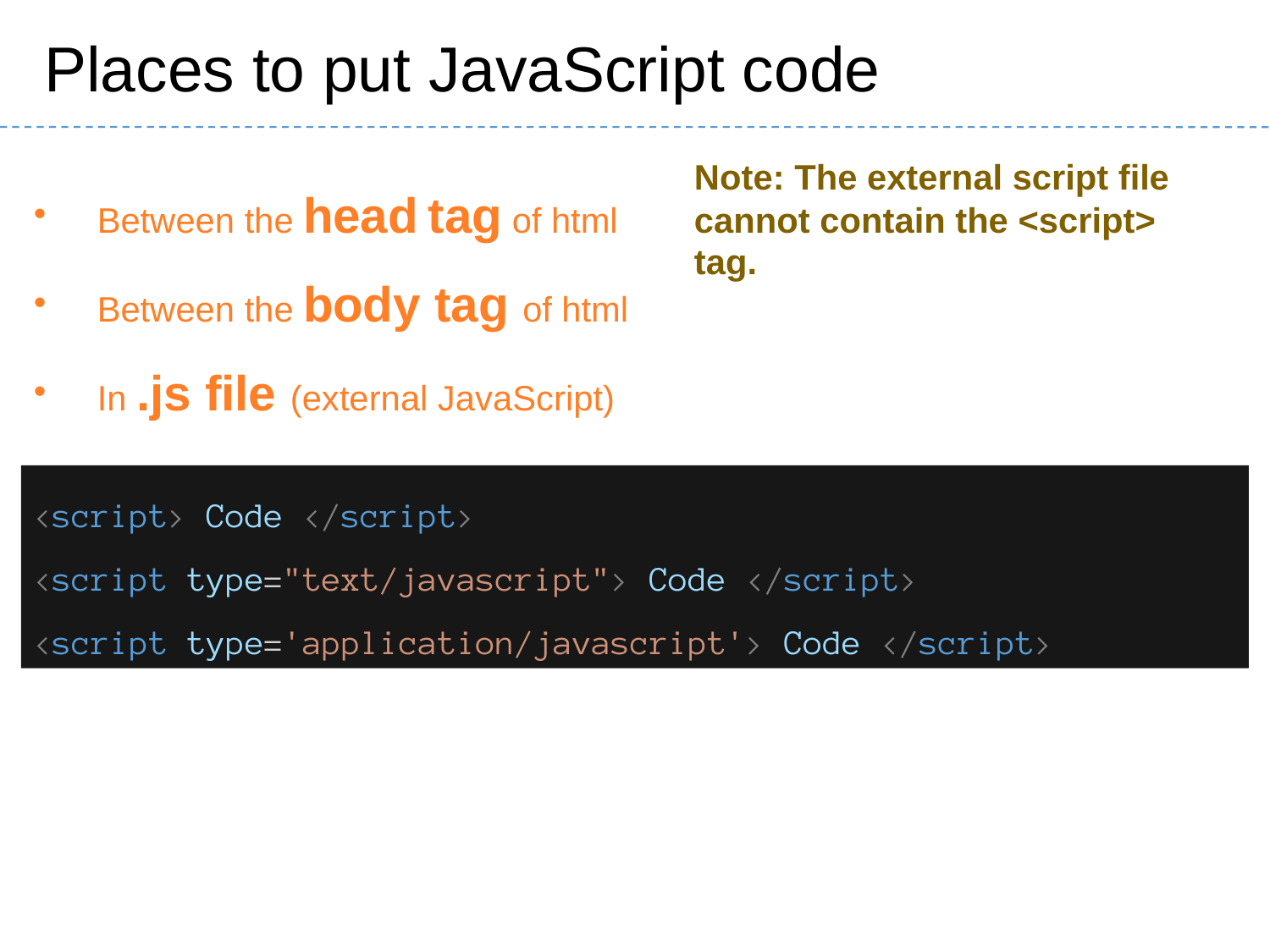

Places to put JavaScript code
Between the head tag of html
Between the body tag of html
In .js file (external JavaScript)
Note: The external script file cannot contain the <script> tag.
<script> Code </script>
<script type="text/javascript"> Code </script>
<script type='application/javascript'> Code </script>